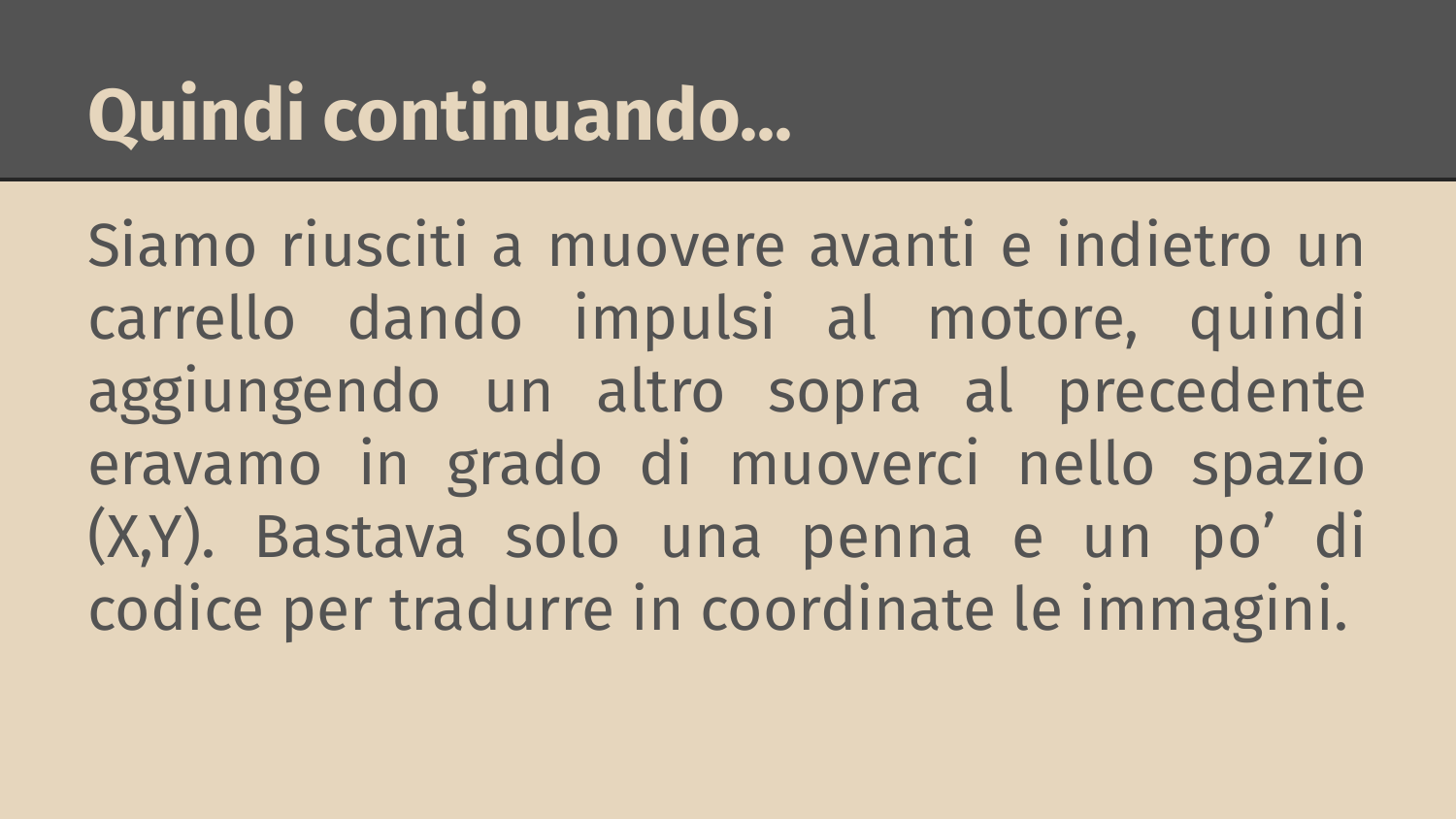

# Quindi continuando...
Siamo riusciti a muovere avanti e indietro un carrello dando impulsi al motore, quindi aggiungendo un altro sopra al precedente eravamo in grado di muoverci nello spazio (X,Y). Bastava solo una penna e un po’ di codice per tradurre in coordinate le immagini.